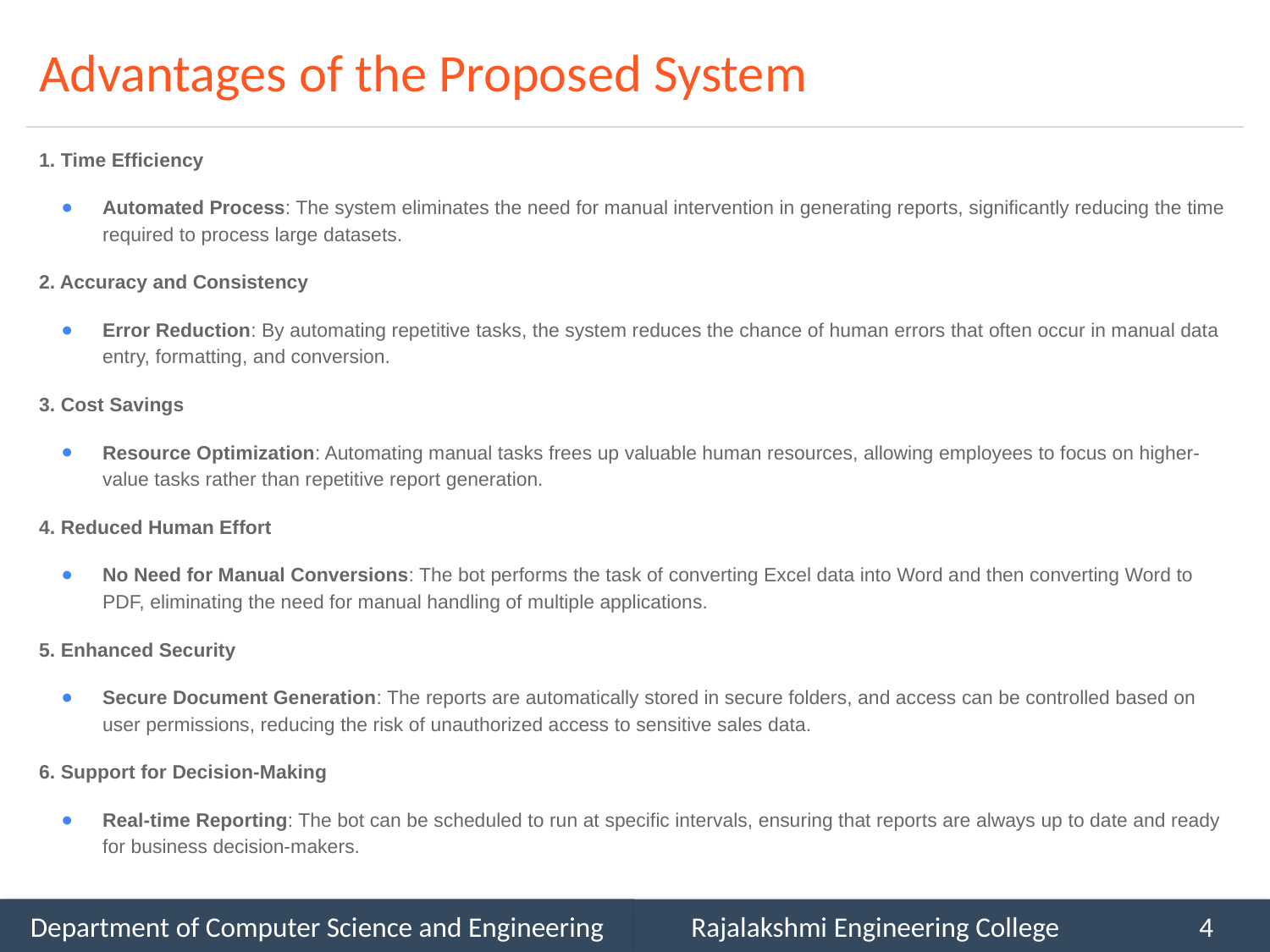

# Advantages of the Proposed System
1. Time Efficiency
Automated Process: The system eliminates the need for manual intervention in generating reports, significantly reducing the time required to process large datasets.
2. Accuracy and Consistency
Error Reduction: By automating repetitive tasks, the system reduces the chance of human errors that often occur in manual data entry, formatting, and conversion.
3. Cost Savings
Resource Optimization: Automating manual tasks frees up valuable human resources, allowing employees to focus on higher-value tasks rather than repetitive report generation.
4. Reduced Human Effort
No Need for Manual Conversions: The bot performs the task of converting Excel data into Word and then converting Word to PDF, eliminating the need for manual handling of multiple applications.
5. Enhanced Security
Secure Document Generation: The reports are automatically stored in secure folders, and access can be controlled based on user permissions, reducing the risk of unauthorized access to sensitive sales data.
6. Support for Decision-Making
Real-time Reporting: The bot can be scheduled to run at specific intervals, ensuring that reports are always up to date and ready for business decision-makers.